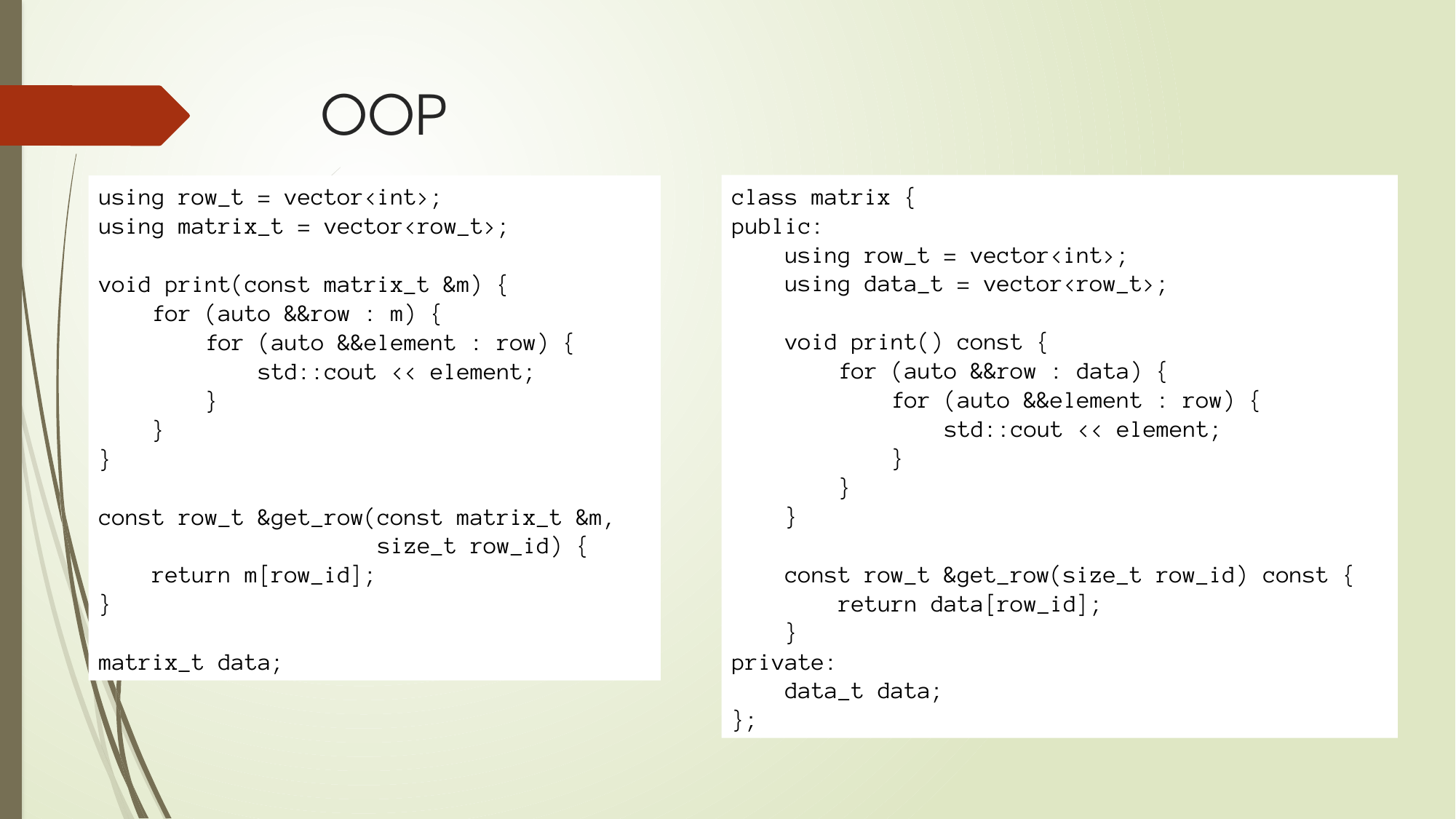

# OOP
class matrix {
public:
    using row_t = vector<int>;
    using data_t = vector<row_t>;
    void print() const {
        for (auto &&row : data) {
            for (auto &&element : row) {
                std::cout << element;
            }
        }
    }
    const row_t &get_row(size_t row_id) const {
        return data[row_id];
    }
private:
    data_t data;
};
using row_t = vector<int>;
using matrix_t = vector<row_t>;
void print(const matrix_t &m) {
    for (auto &&row : m) {
        for (auto &&element : row) {
            std::cout << element;
        }
    }
}
const row_t &get_row(const matrix_t &m,
                     size_t row_id) {
    return m[row_id];
}

matrix_t data;